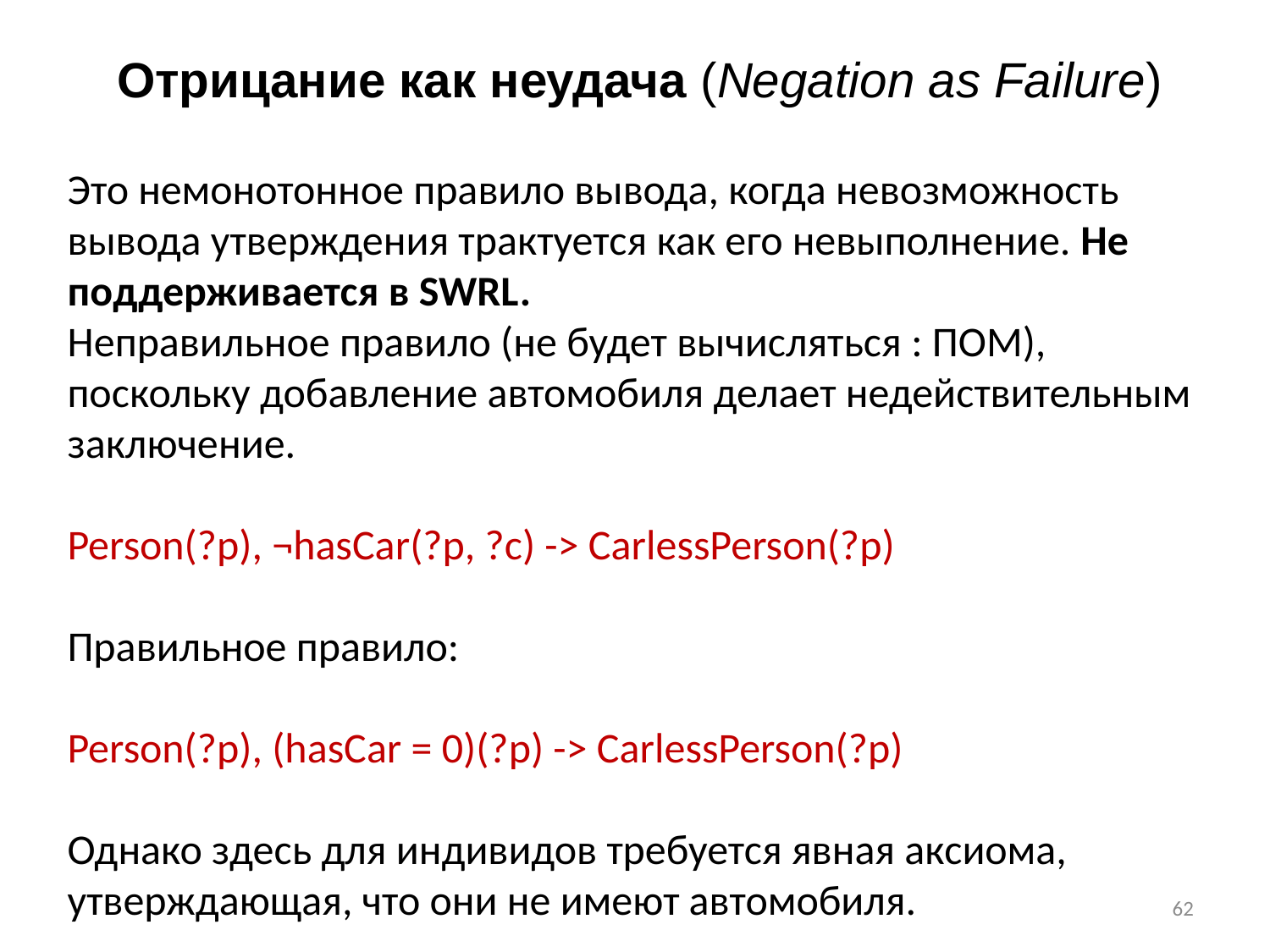

Отрицание как неудача (Negation as Failure)
Это немонотонное правило вывода, когда невозможность вывода утверждения трактуется как его невыполнение. Не поддерживается в SWRL.
Неправильное правило (не будет вычисляться : ПОМ), поскольку добавление автомобиля делает недействительным заключение.

Person(?p), ¬hasCar(?p, ?c) -> CarlessPerson(?p)

Правильное правило:

Person(?p), (hasCar = 0)(?p) -> CarlessPerson(?p)

Однако здесь для индивидов требуется явная аксиома, утверждающая, что они не имеют автомобиля.
62